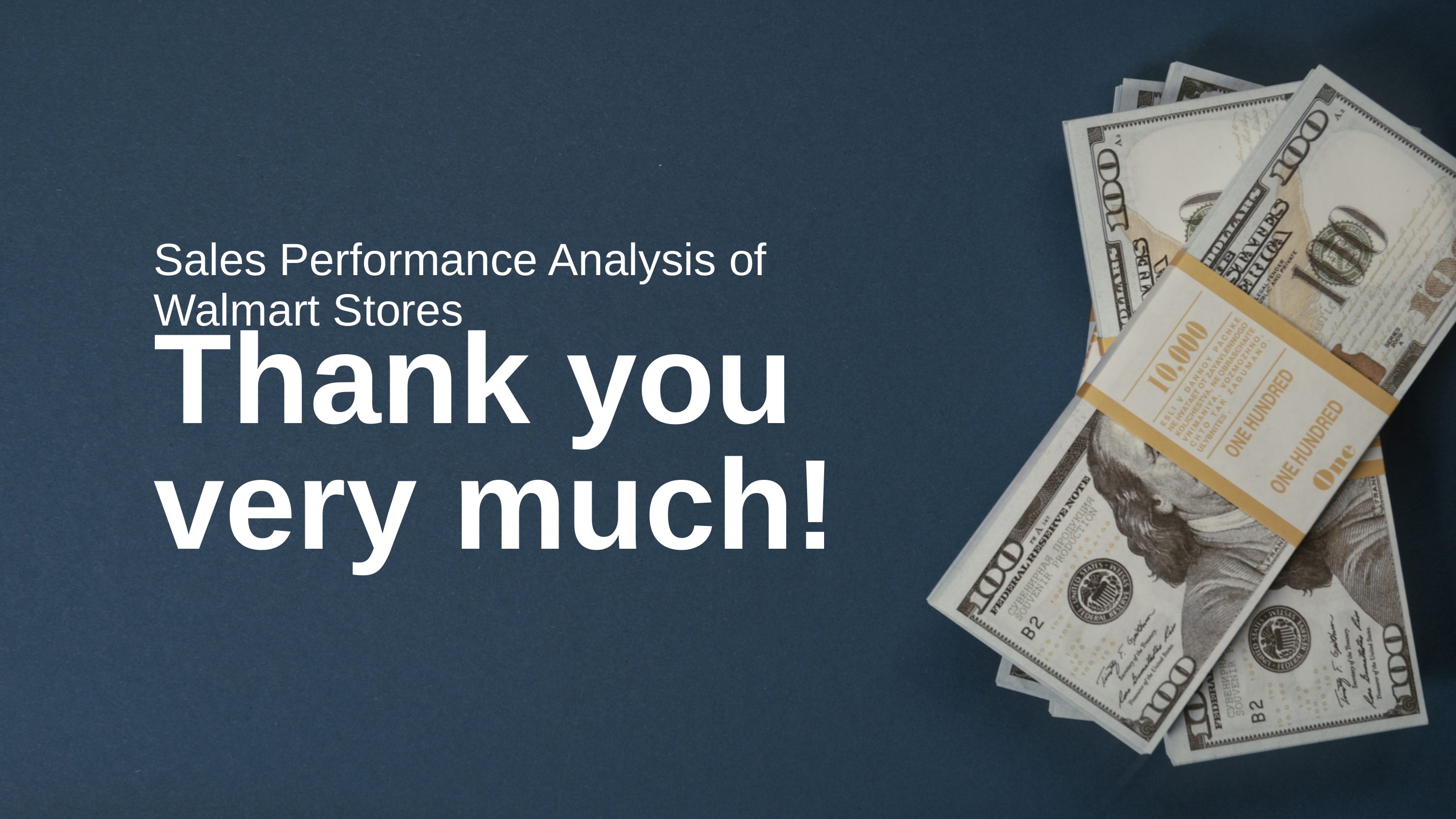

Sales Performance Analysis of Walmart Stores
Thank you very much!